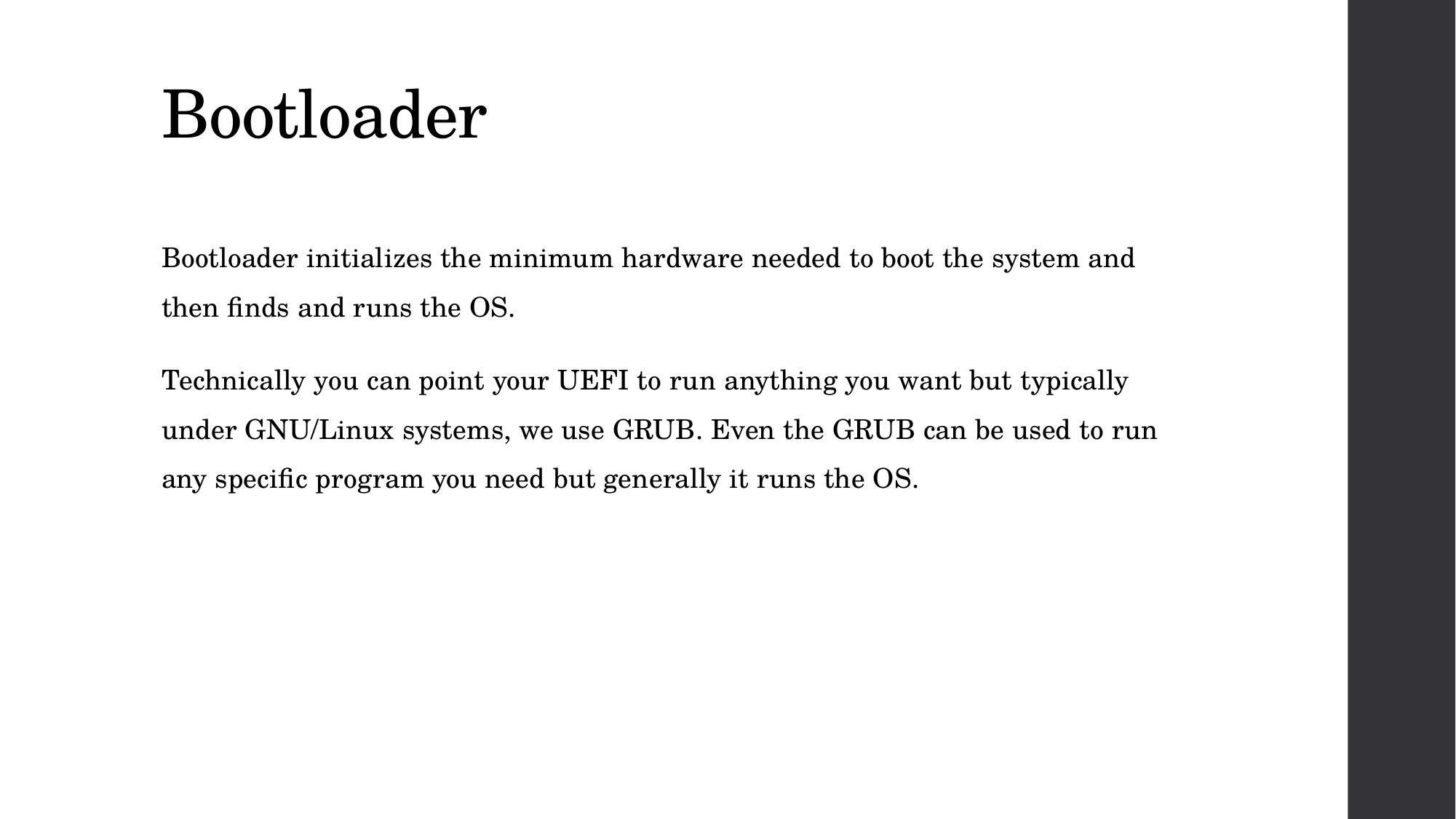

# Bootloader
Bootloader initializes the minimum hardware needed to boot the system and then finds and runs the OS.
Technically you can point your UEFI to run anything you want but typically under GNU/Linux systems, we use GRUB. Even the GRUB can be used to run any specific program you need but generally it runs the OS.